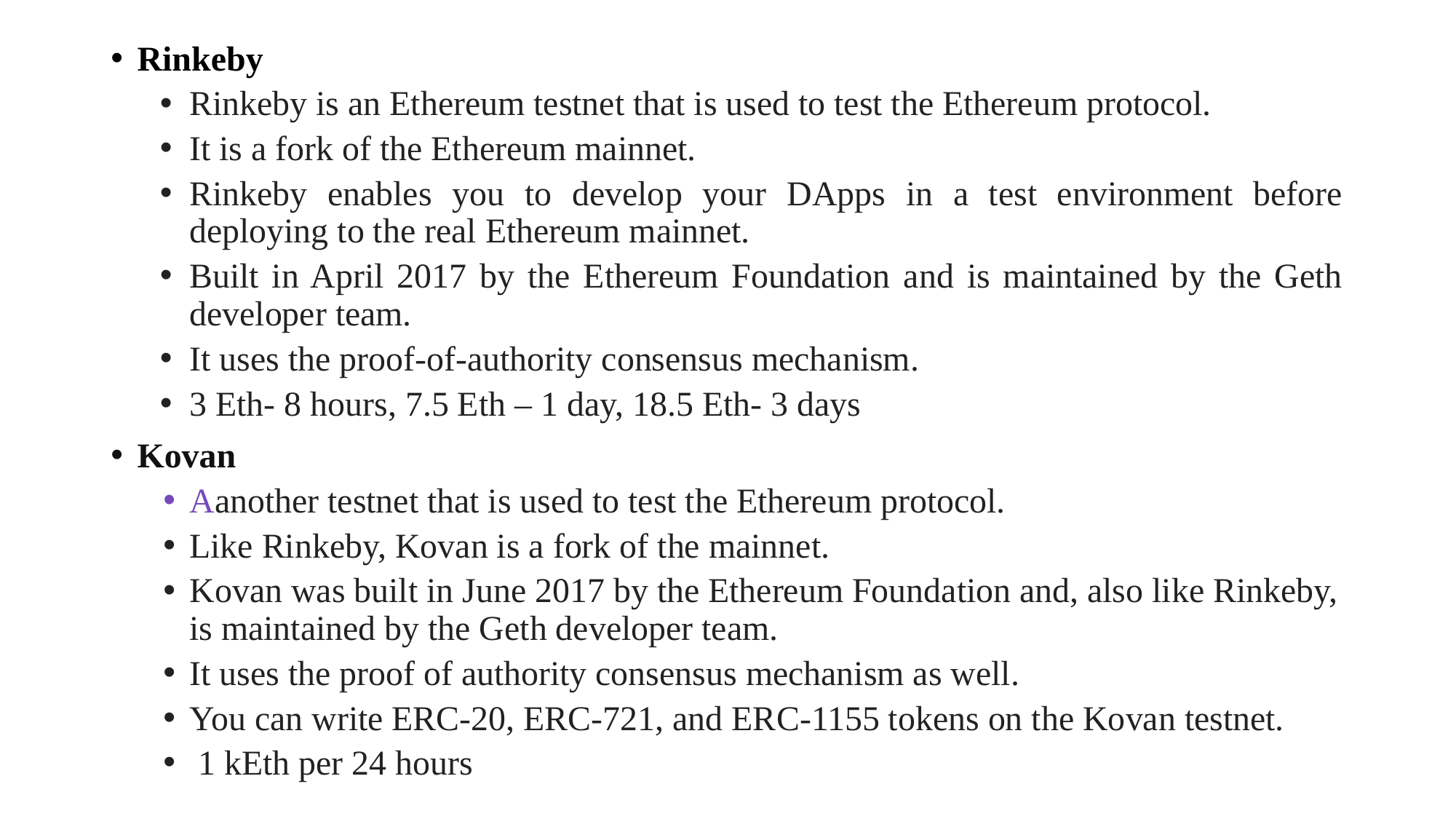

Rinkeby
Rinkeby is an Ethereum testnet that is used to test the Ethereum protocol.
It is a fork of the Ethereum mainnet.
Rinkeby enables you to develop your DApps in a test environment before deploying to the real Ethereum mainnet.
Built in April 2017 by the Ethereum Foundation and is maintained by the Geth developer team.
It uses the proof-of-authority consensus mechanism.
3 Eth- 8 hours, 7.5 Eth – 1 day, 18.5 Eth- 3 days
Kovan
Aanother testnet that is used to test the Ethereum protocol.
Like Rinkeby, Kovan is a fork of the mainnet.
Kovan was built in June 2017 by the Ethereum Foundation and, also like Rinkeby, is maintained by the Geth developer team.
It uses the proof of authority consensus mechanism as well.
You can write ERC-20, ERC-721, and ERC-1155 tokens on the Kovan testnet.
 1 kEth per 24 hours